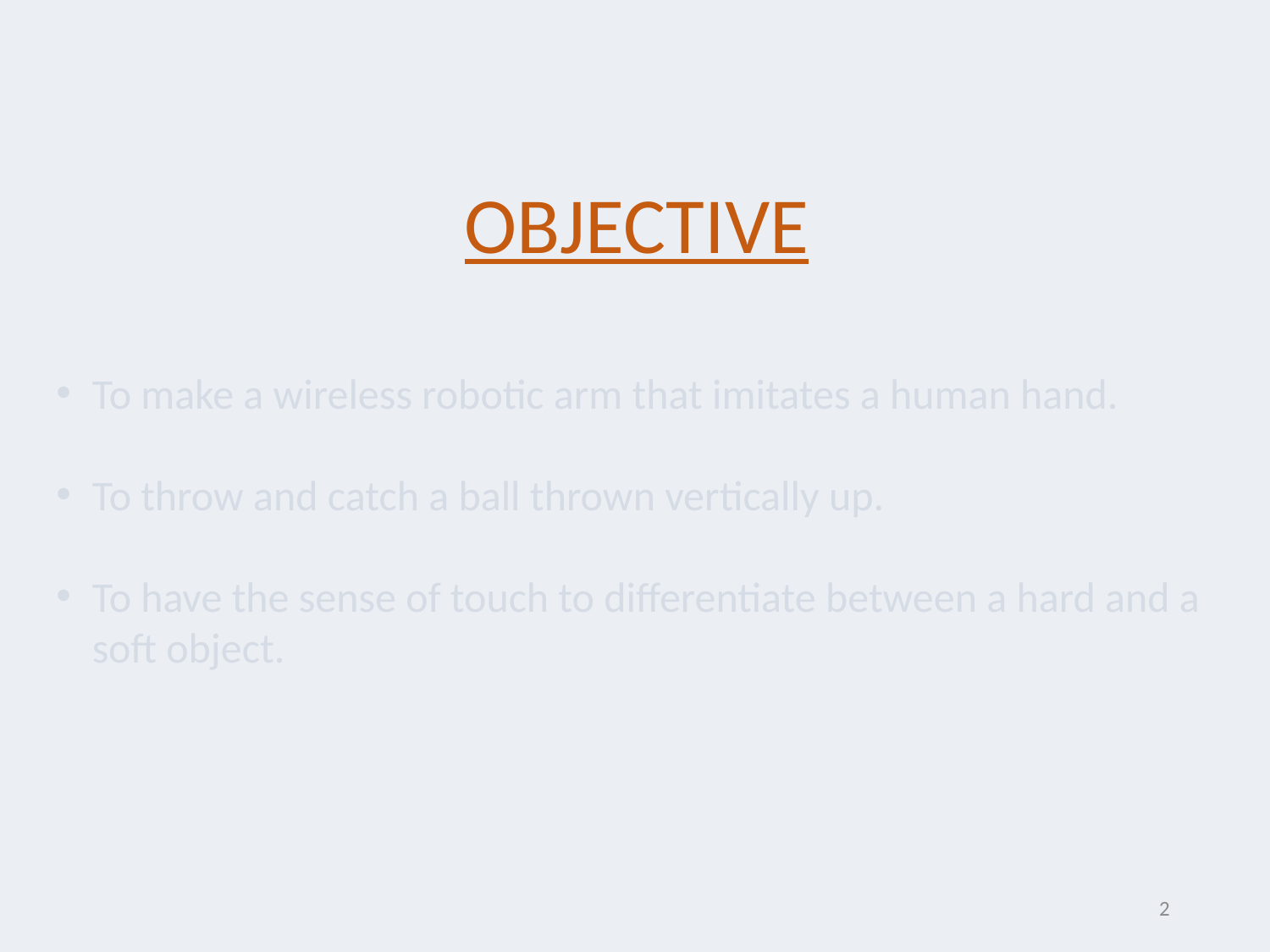

OBJECTIVE

To make a wireless robotic arm that imitates a human hand.

To throw and catch a ball thrown vertically up.

To have the sense of touch to differentiate between a hard and a soft object.

2